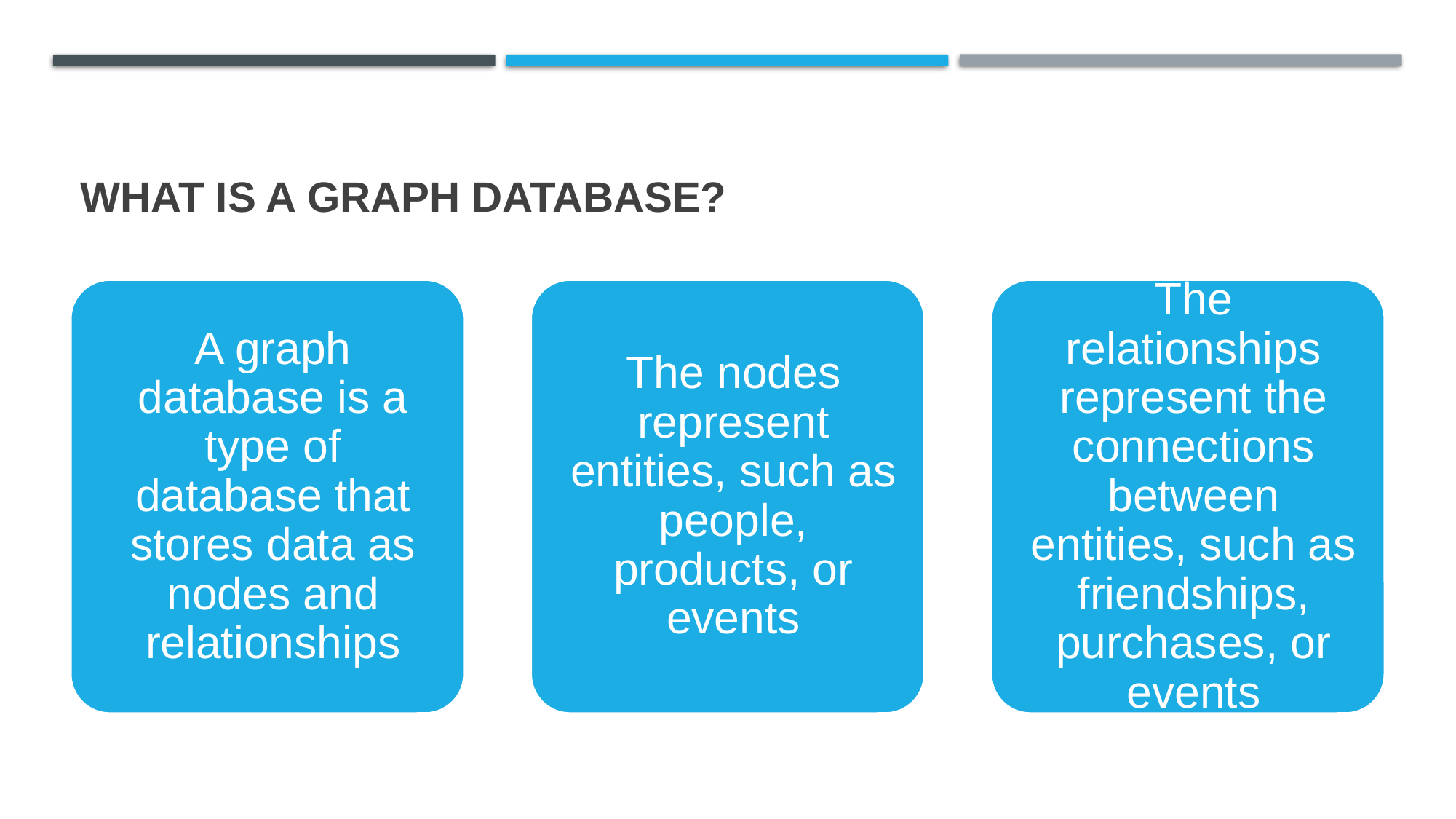

# What is a graph database?
A graph database is a type of database that stores data as nodes and relationships
The nodes represent entities, such as people, products, or events
The relationships represent the connections between entities, such as friendships, purchases, or events